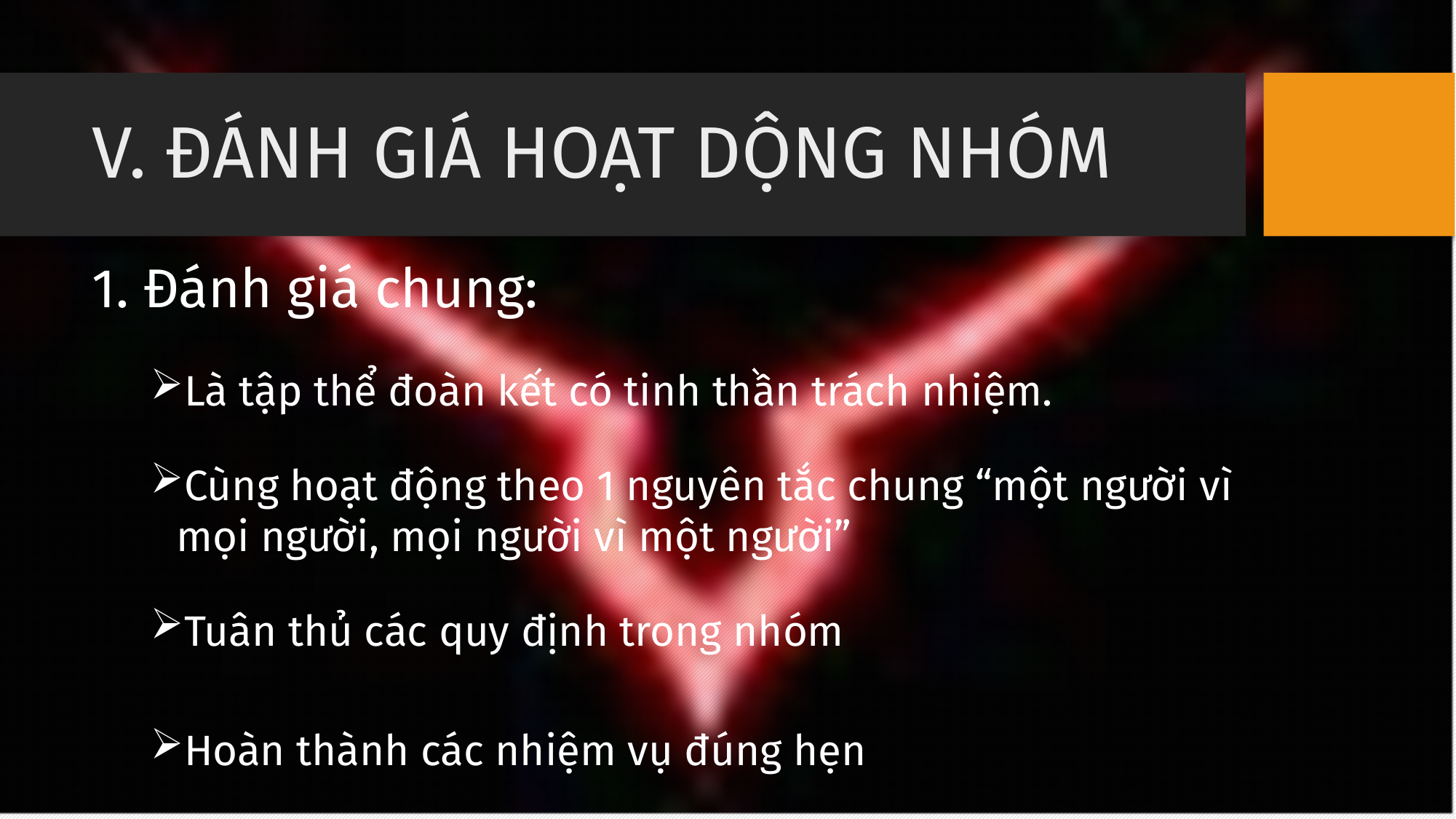

# V. ĐÁNH GIÁ HOẠT DỘNG NHÓM
1. Đánh giá chung:

Là tập thể đoàn kết có tinh thần trách nhiệm.
Cùng hoạt động theo 1 nguyên tắc chung “một người vì mọi người, mọi người vì một người”
Tuân thủ các quy định trong nhóm
Hoàn thành các nhiệm vụ đúng hẹn